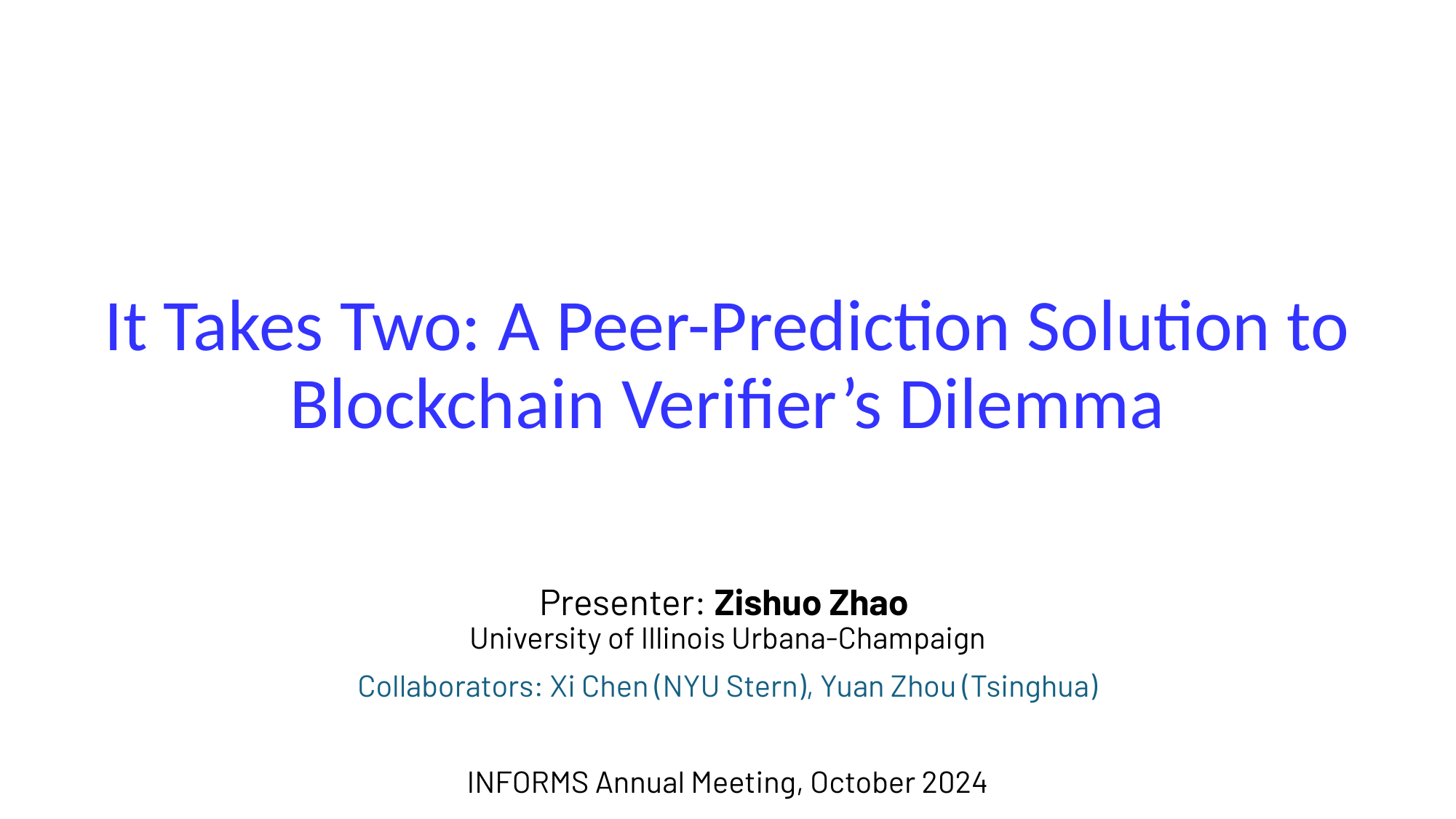

# It Takes Two: A Peer-Prediction Solution to Blockchain Verifier’s Dilemma

Presenter: Zishuo Zhao
University of Illinois Urbana-Champaign
Collaborators: Xi Chen (NYU Stern), Yuan Zhou (Tsinghua)

INFORMS Annual Meeting, October 2024